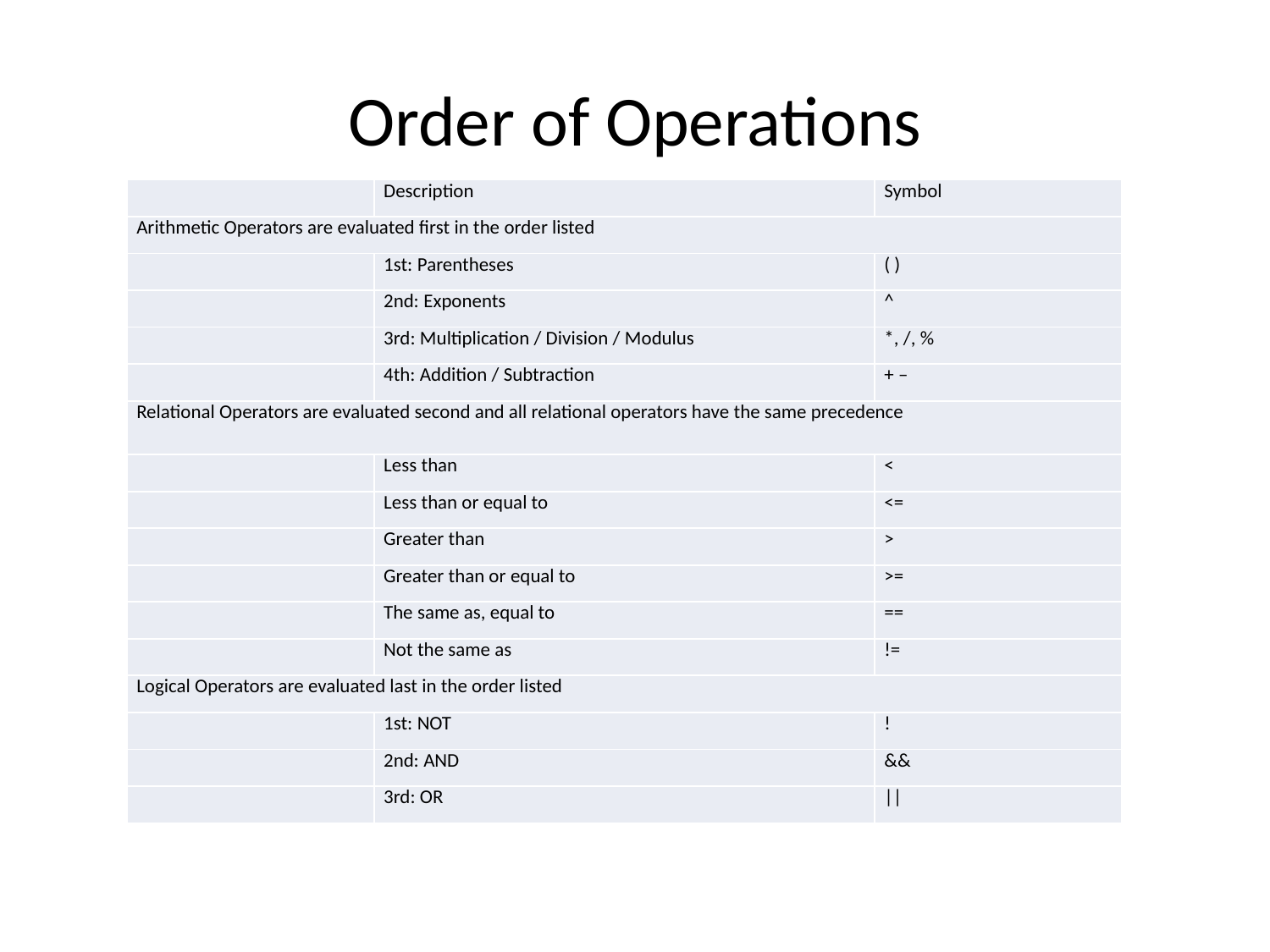

# Order of Operations
|  | Description | Symbol |
| --- | --- | --- |
| Arithmetic Operators are evaluated first in the order listed |  |  |
|  | 1st: Parentheses | ( ) |
|  | 2nd: Exponents | ^ |
|  | 3rd: Multiplication / Division / Modulus | \*, /, % |
|  | 4th: Addition / Subtraction | + – |
| Relational Operators are evaluated second and all relational operators have the same precedence |  |  |
|  | Less than | < |
|  | Less than or equal to | <= |
|  | Greater than | > |
|  | Greater than or equal to | >= |
|  | The same as, equal to | == |
|  | Not the same as | != |
| Logical Operators are evaluated last in the order listed |  |  |
|  | 1st: NOT | ! |
|  | 2nd: AND | && |
|  | 3rd: OR | || |